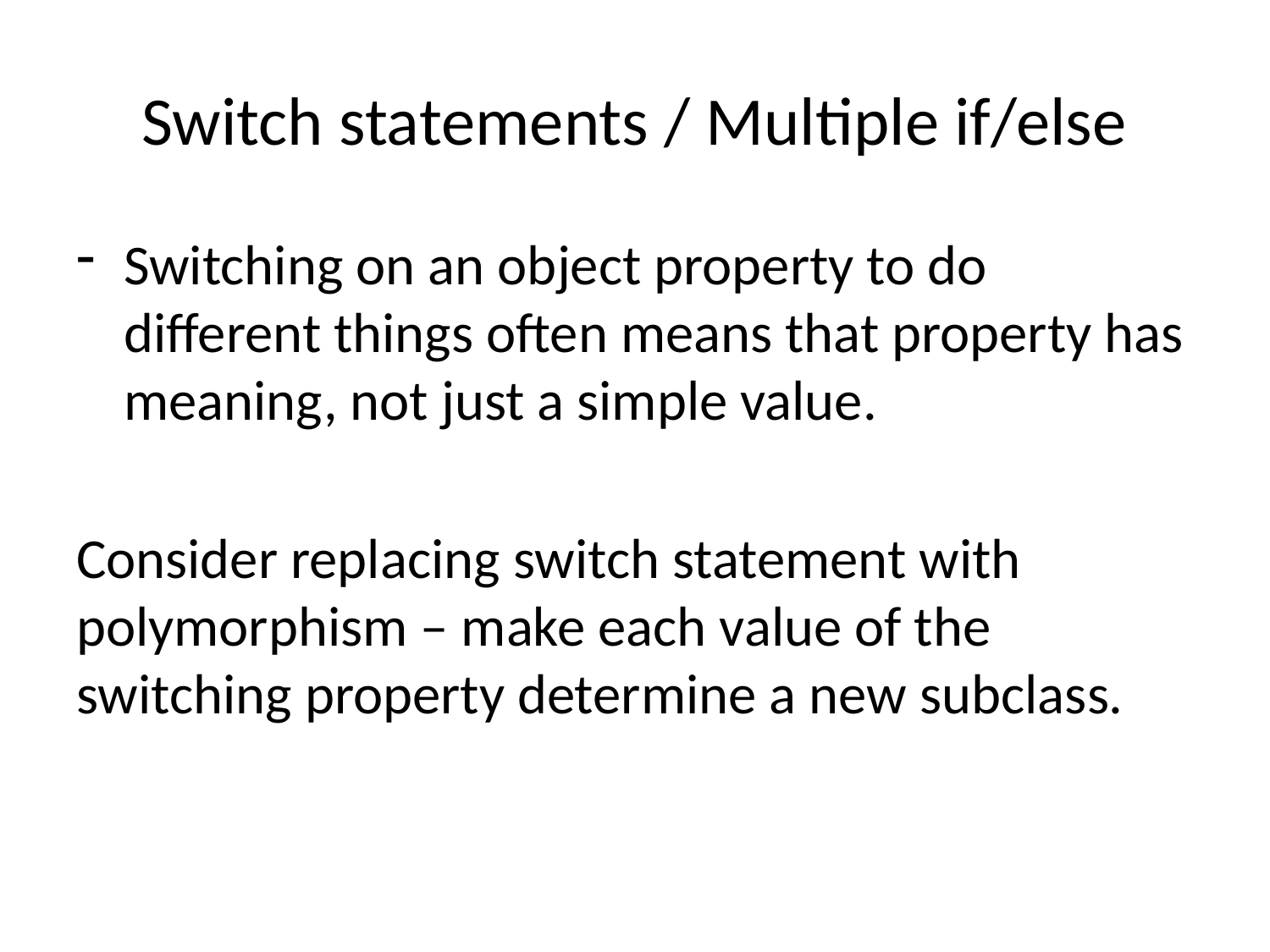

# Switch statements / Multiple if/else
Switching on an object property to do different things often means that property has meaning, not just a simple value.

Consider replacing switch statement with polymorphism – make each value of the switching property determine a new subclass.